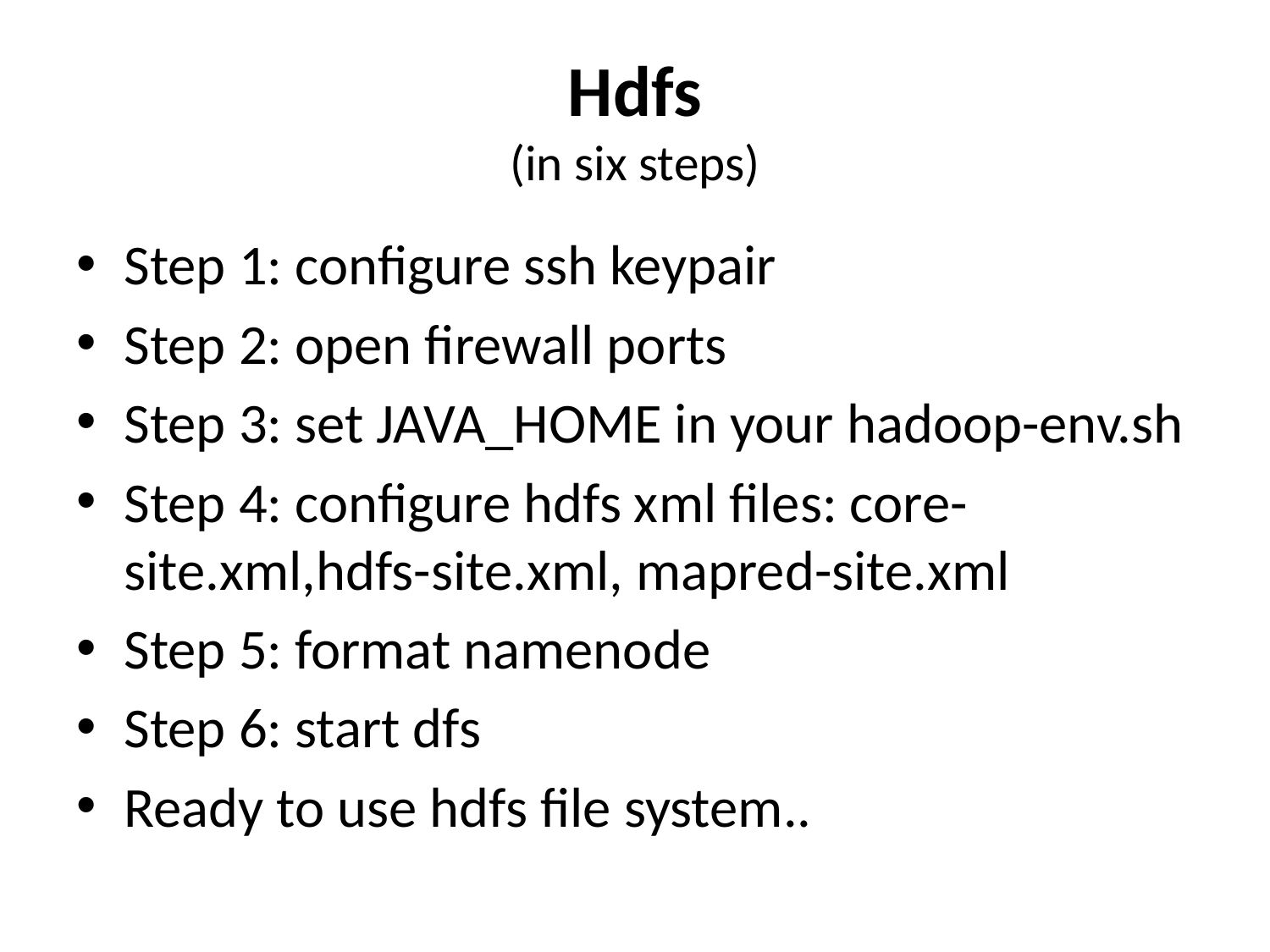

# Hdfs (in six steps)
Step 1: configure ssh keypair
Step 2: open firewall ports
Step 3: set JAVA_HOME in your hadoop-env.sh
Step 4: configure hdfs xml files: core-site.xml,hdfs-site.xml, mapred-site.xml
Step 5: format namenode
Step 6: start dfs
Ready to use hdfs file system..